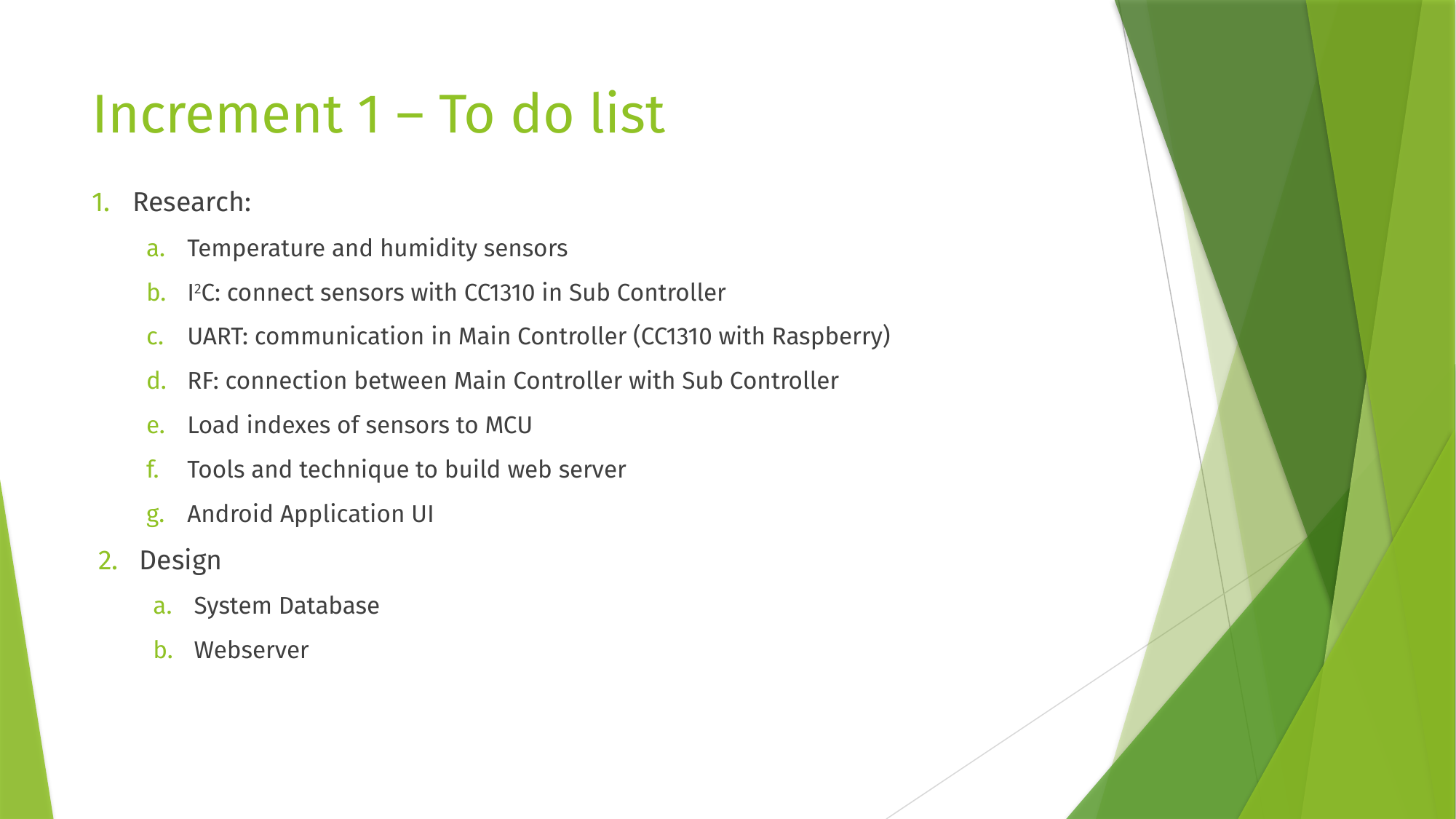

# Increment 1 – To do list
Research:
Temperature and humidity sensors
I2C: connect sensors with CC1310 in Sub Controller
UART: communication in Main Controller (CC1310 with Raspberry)
RF: connection between Main Controller with Sub Controller
Load indexes of sensors to MCU
Tools and technique to build web server
Android Application UI
Design
System Database
Webserver